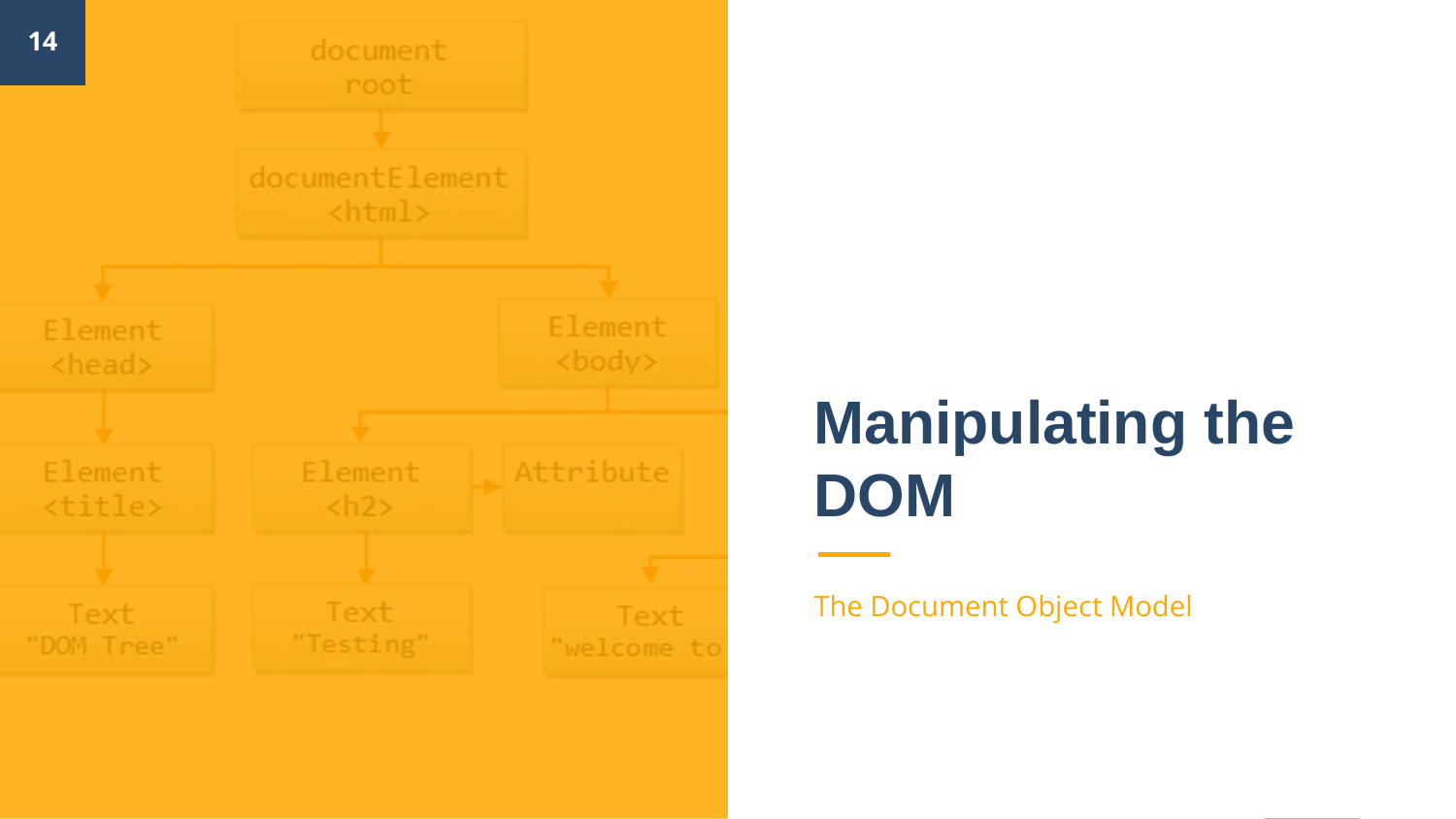

14
# Manipulating the DOM
The Document Object Model